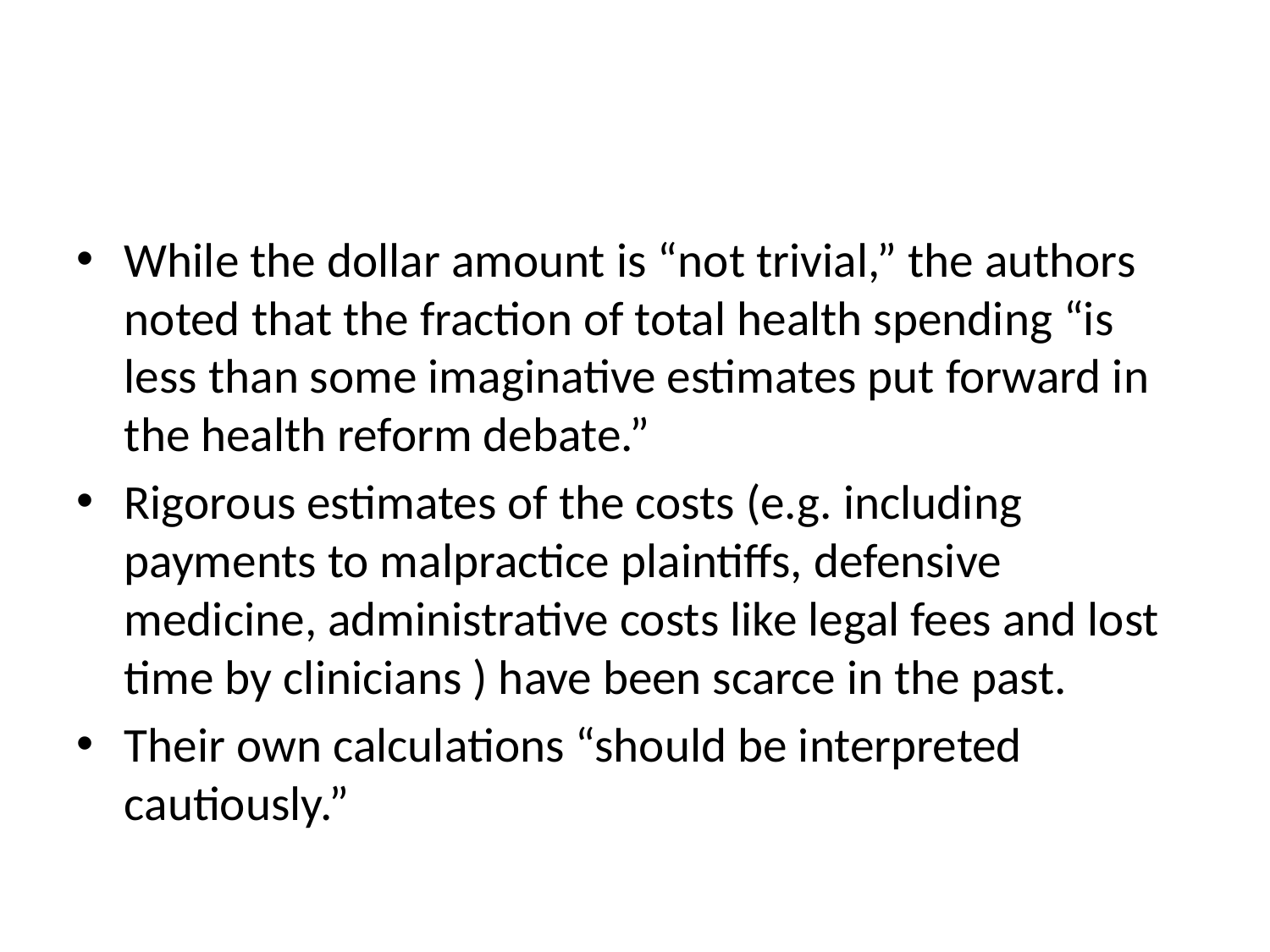

#
While the dollar amount is “not trivial,” the authors noted that the fraction of total health spending “is less than some imaginative estimates put forward in the health reform debate.”
Rigorous estimates of the costs (e.g. including payments to malpractice plaintiffs, defensive medicine, administrative costs like legal fees and lost time by clinicians ) have been scarce in the past.
Their own calculations “should be interpreted cautiously.”